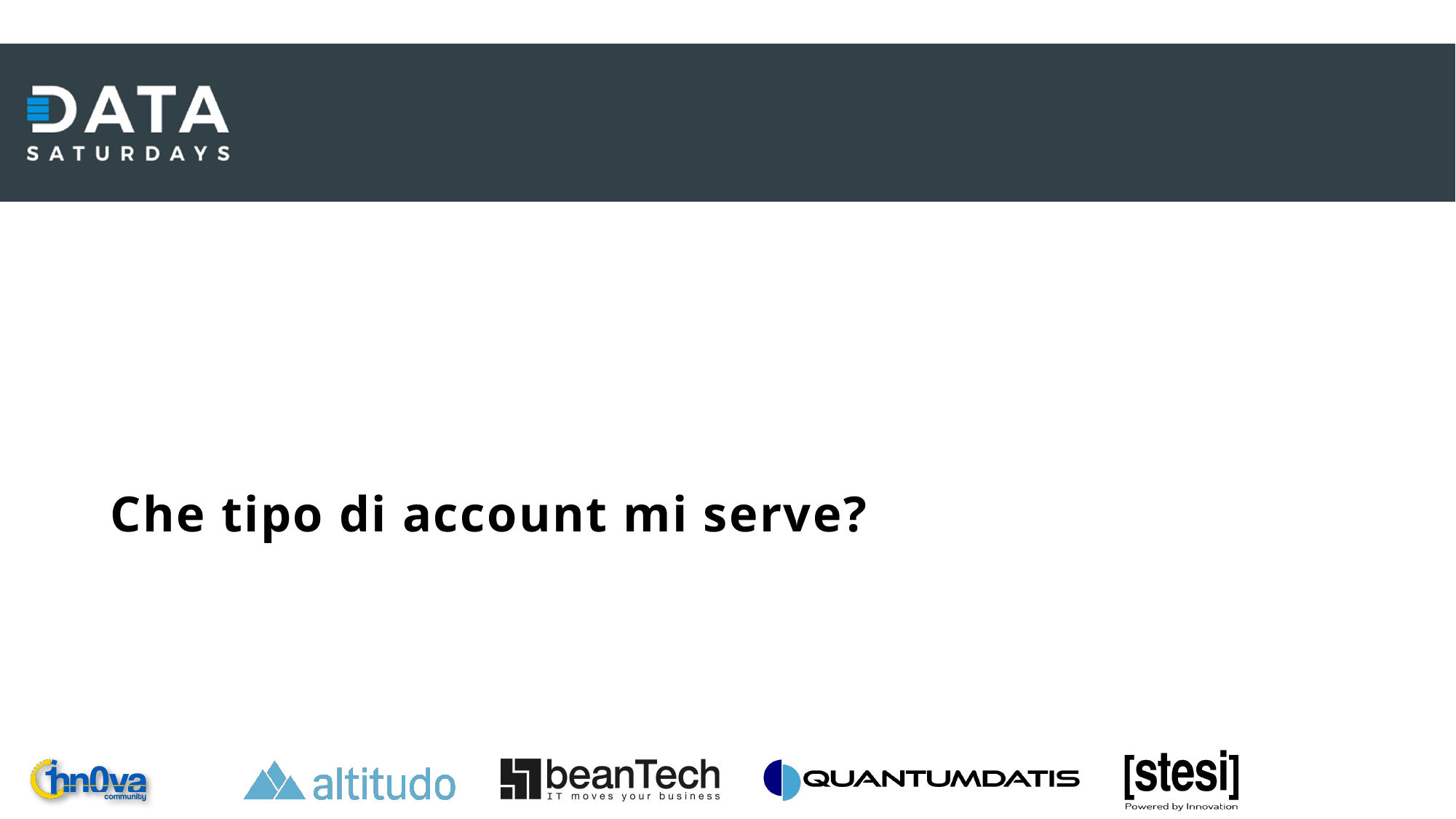

# Che tipo di account mi serve?